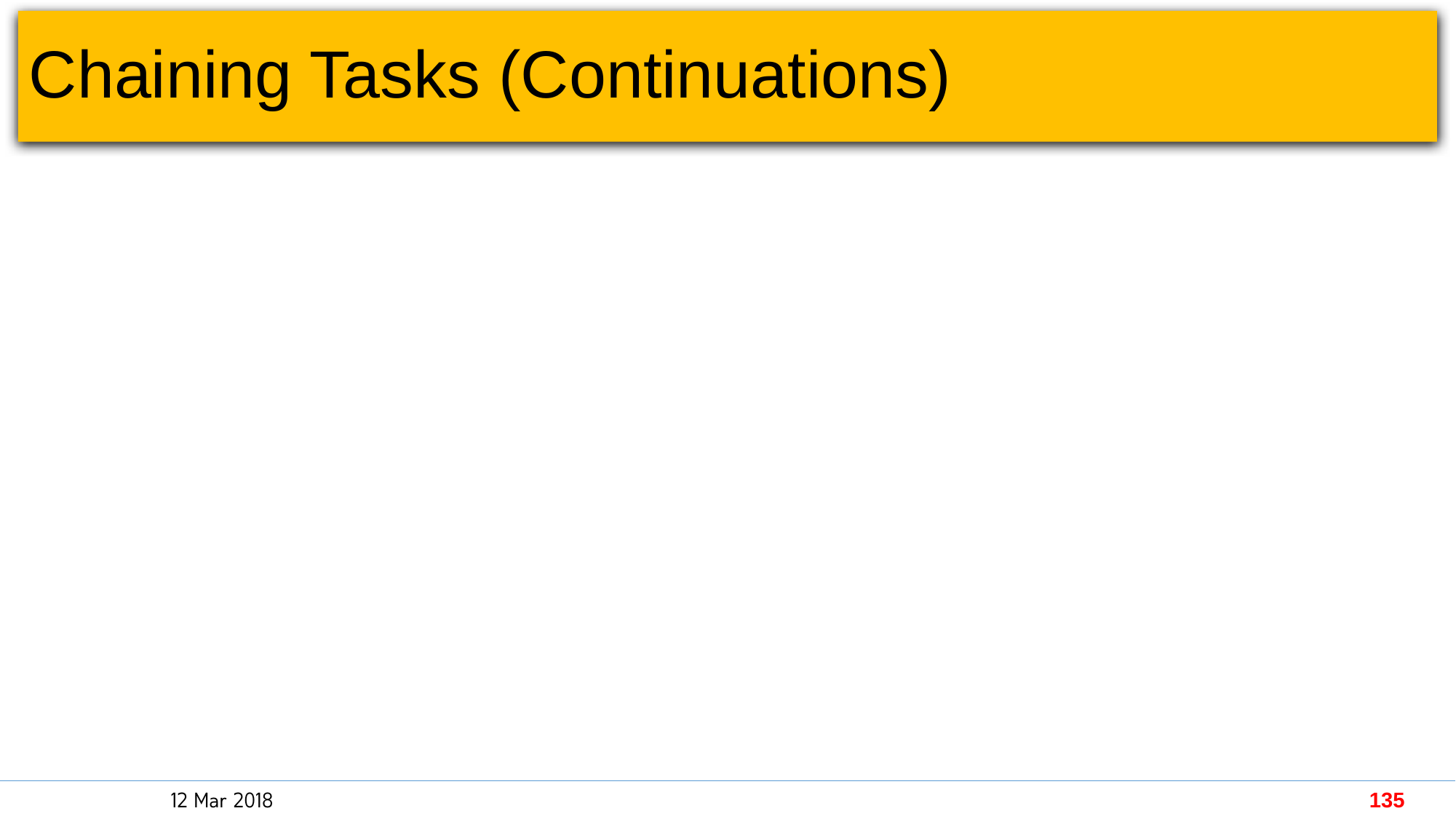

# Chaining Tasks (Continuations)

12 Mar 2018
135